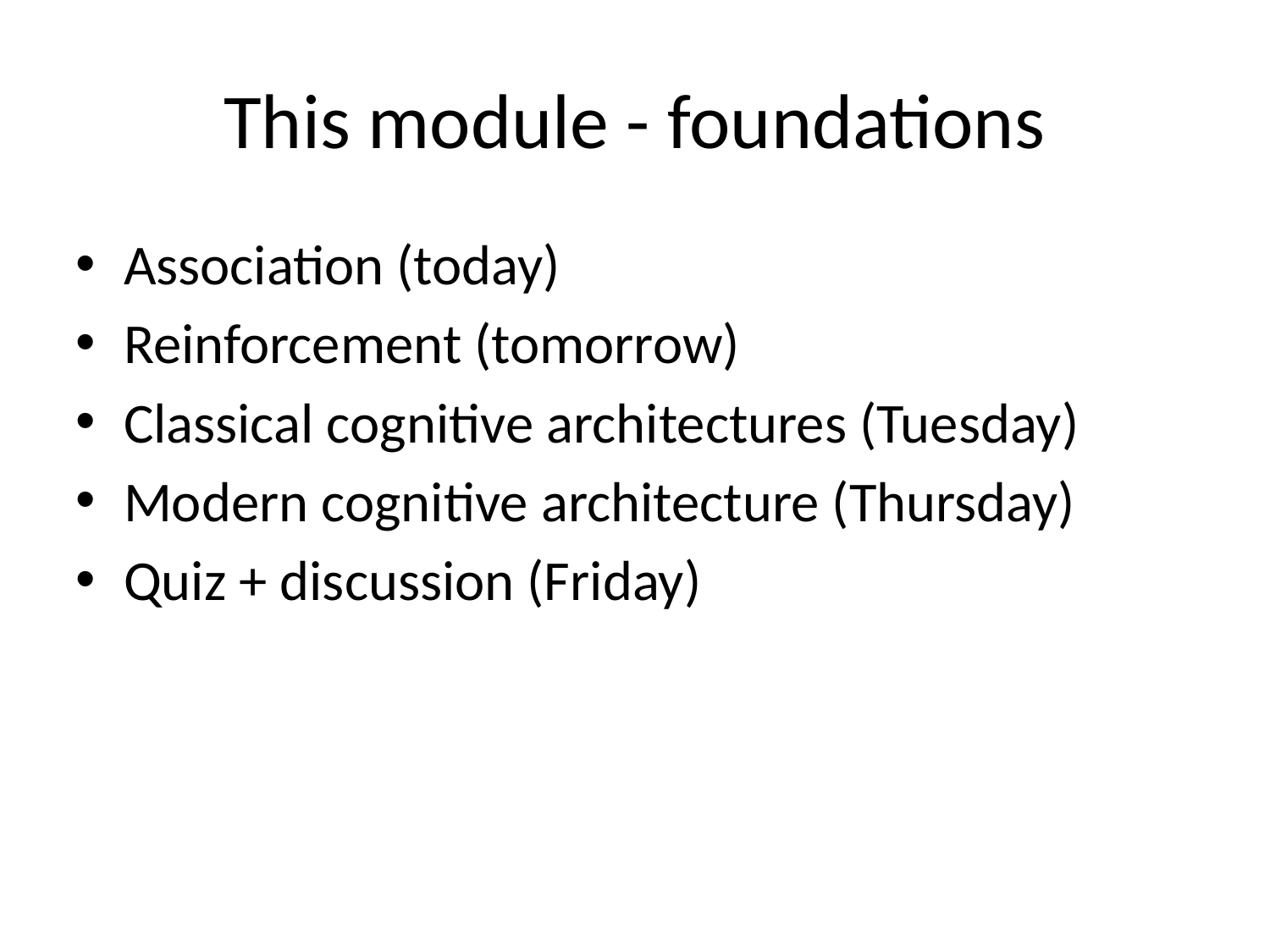

This module - foundations
Association (today)
Reinforcement (tomorrow)
Classical cognitive architectures (Tuesday)
Modern cognitive architecture (Thursday)
Quiz + discussion (Friday)